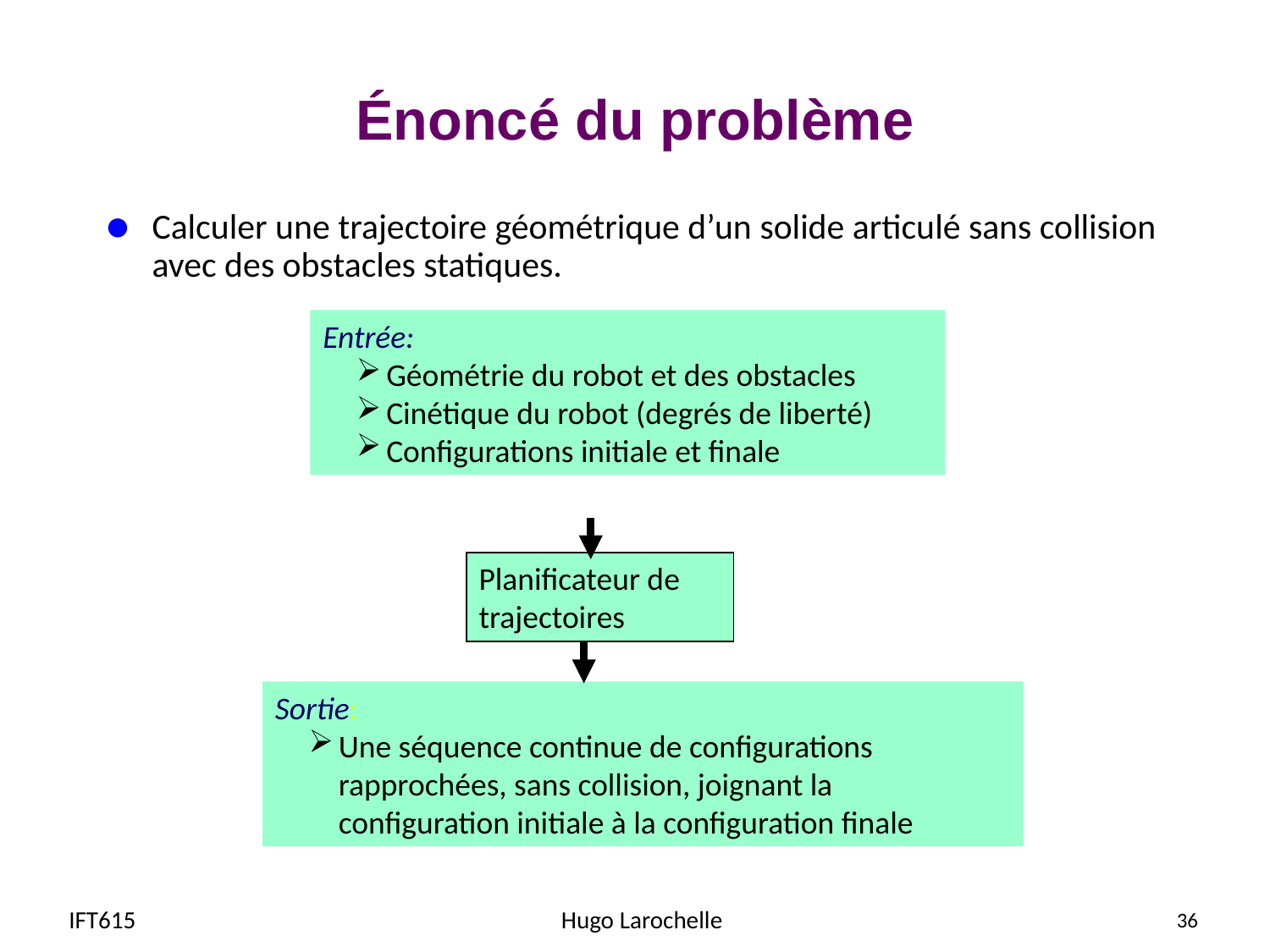

# Énoncé du problème
Calculer une trajectoire géométrique d’un solide articulé sans collision avec des obstacles statiques.
Entrée:
Géométrie du robot et des obstacles
Cinétique du robot (degrés de liberté)
Configurations initiale et finale

Planificateur de trajectoires

Sortie:
Une séquence continue de configurations rapprochées, sans collision, joignant la configuration initiale à la configuration finale
IFT615
Hugo Larochelle
36